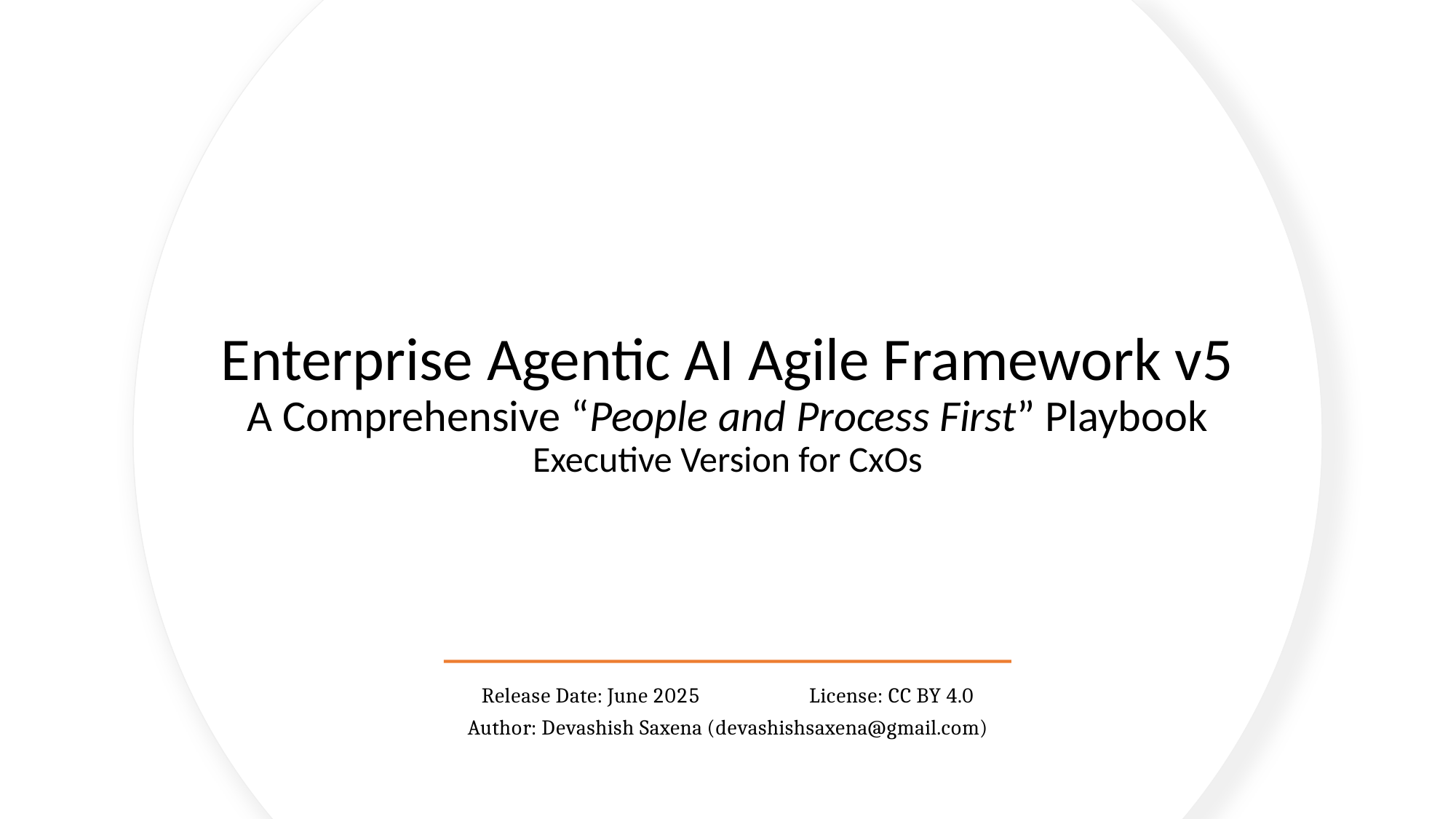

# Enterprise Agentic AI Agile Framework v5 A Comprehensive “People and Process First” Playbook Executive Version for CxOs

Release Date: June 2025	License: CC BY 4.0
Author: Devashish Saxena (devashishsaxena@gmail.com)